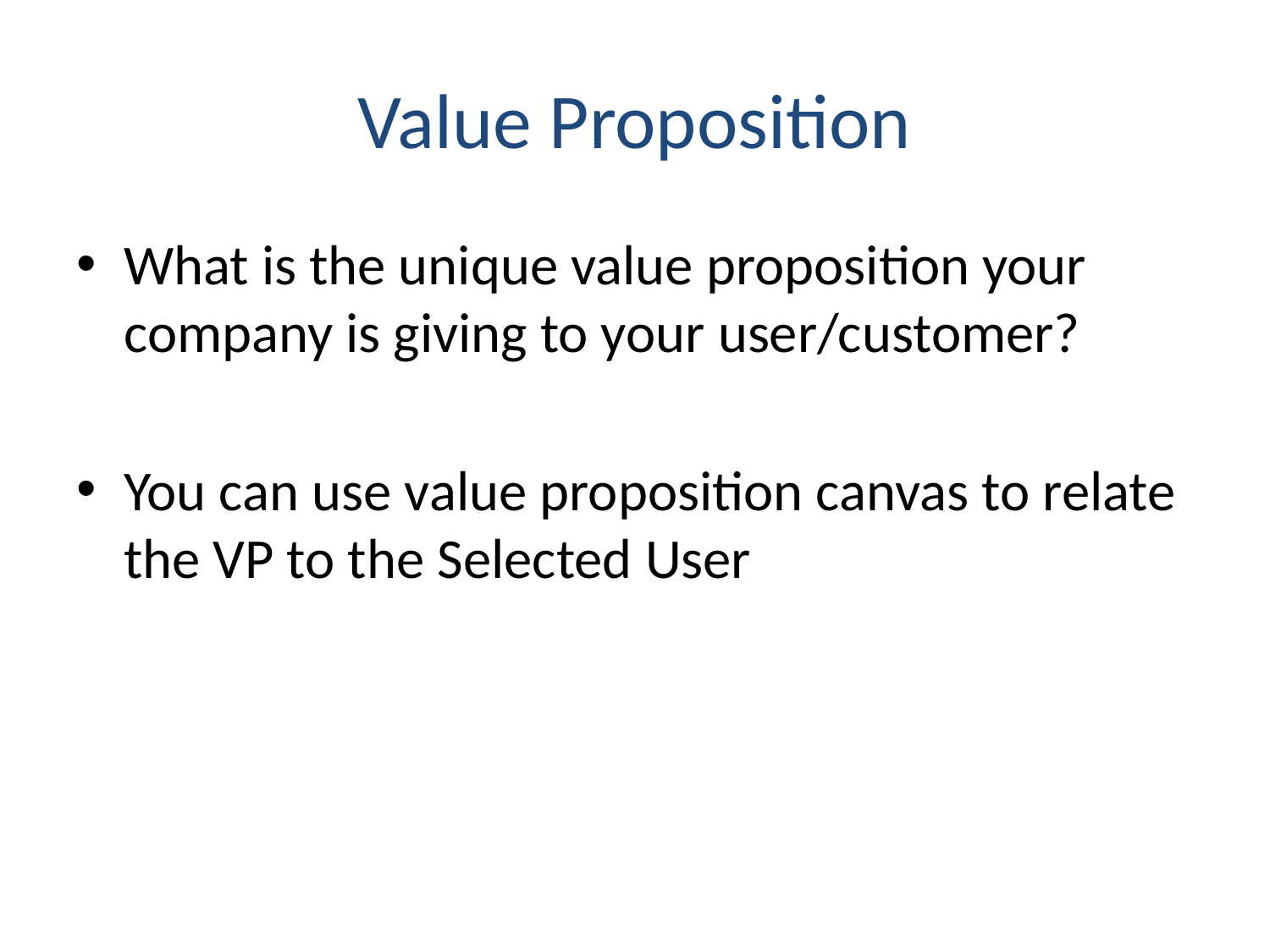

# Value Proposition
What is the unique value proposition your company is giving to your user/customer?

You can use value proposition canvas to relate the VP to the Selected User